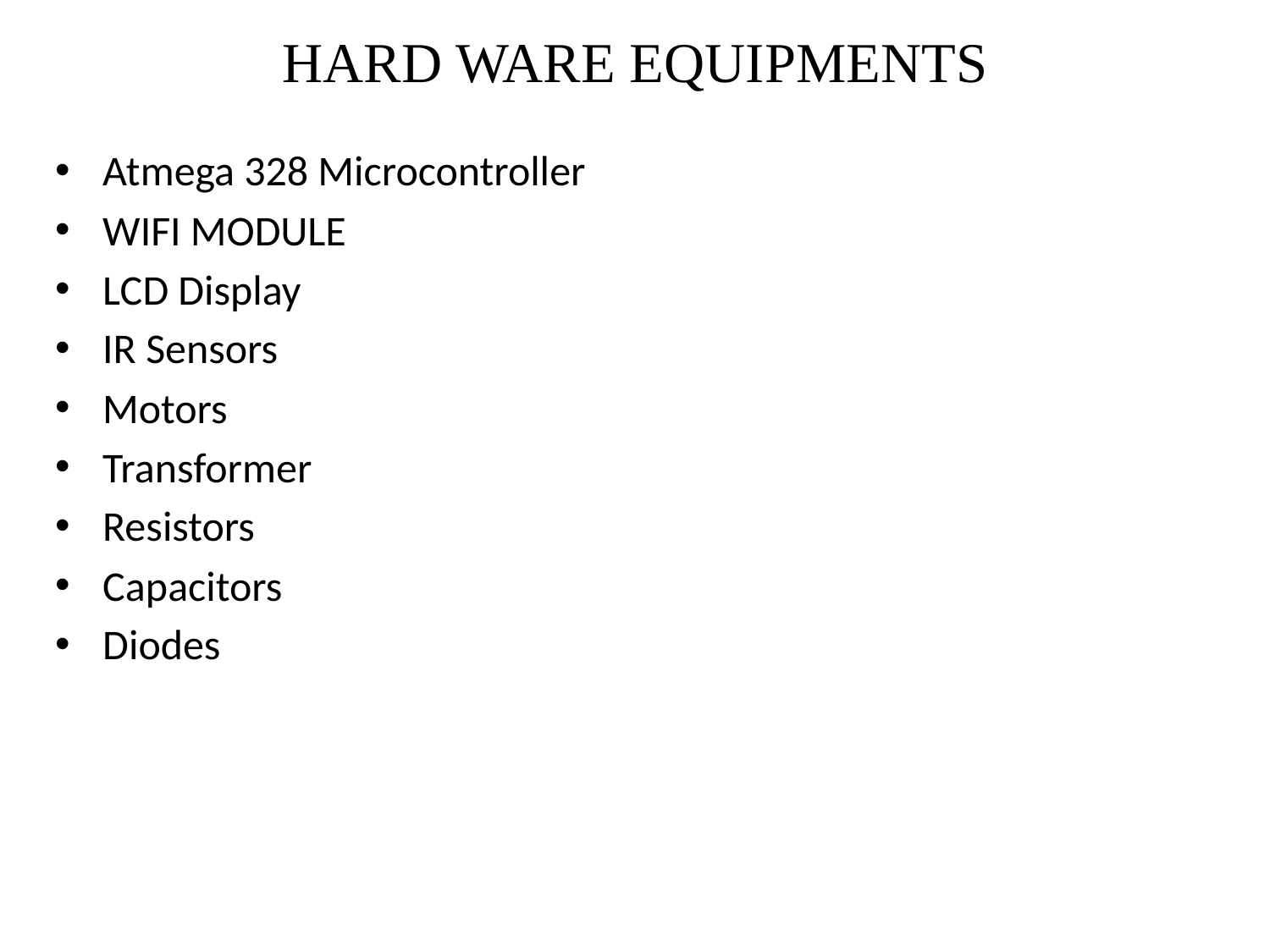

# HARD WARE EQUIPMENTS
Atmega 328 Microcontroller
WIFI MODULE
LCD Display
IR Sensors
Motors
Transformer
Resistors
Capacitors
Diodes